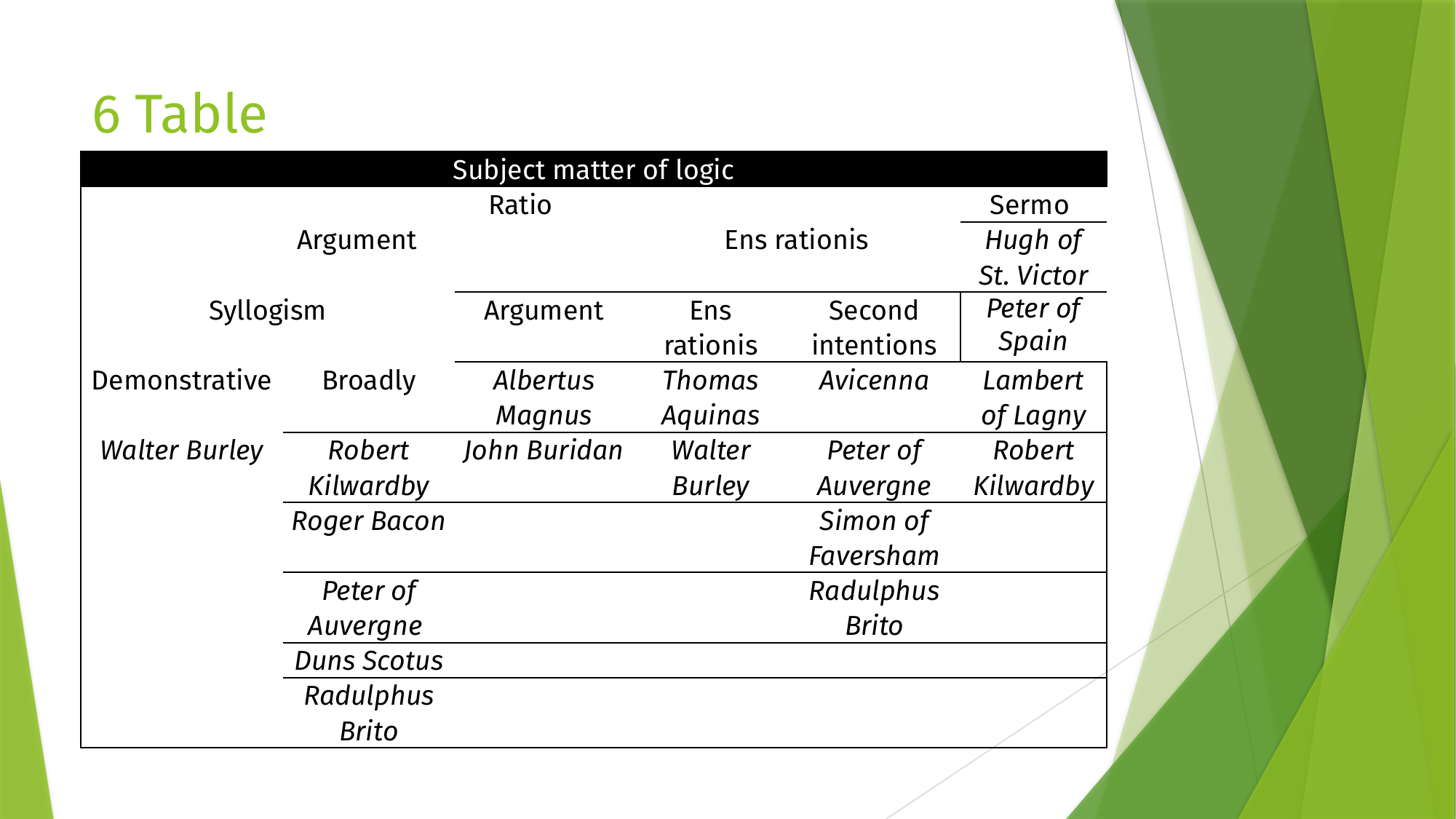

# 6 Table
| Subject matter of logic |  |  |  |  |  |
| --- | --- | --- | --- | --- | --- |
| Ratio |  |  |  |  | Sermo |
| Argument |  |  | Ens rationis |  | Hugh of St. Victor |
| Syllogism |  | Argument | Ens rationis | Second intentions | Peter of Spain |
| Demonstrative | Broadly | Albertus Magnus | Thomas Aquinas | Avicenna | Lambert of Lagny |
| Walter Burley | Robert Kilwardby | John Buridan | Walter Burley | Peter of Auvergne | Robert Kilwardby |
|  | Roger Bacon |  |  | Simon of Faversham |  |
|  | Peter of Auvergne |  |  | Radulphus Brito |  |
|  | Duns Scotus |  |  |  |  |
|  | Radulphus Brito |  |  |  |  |